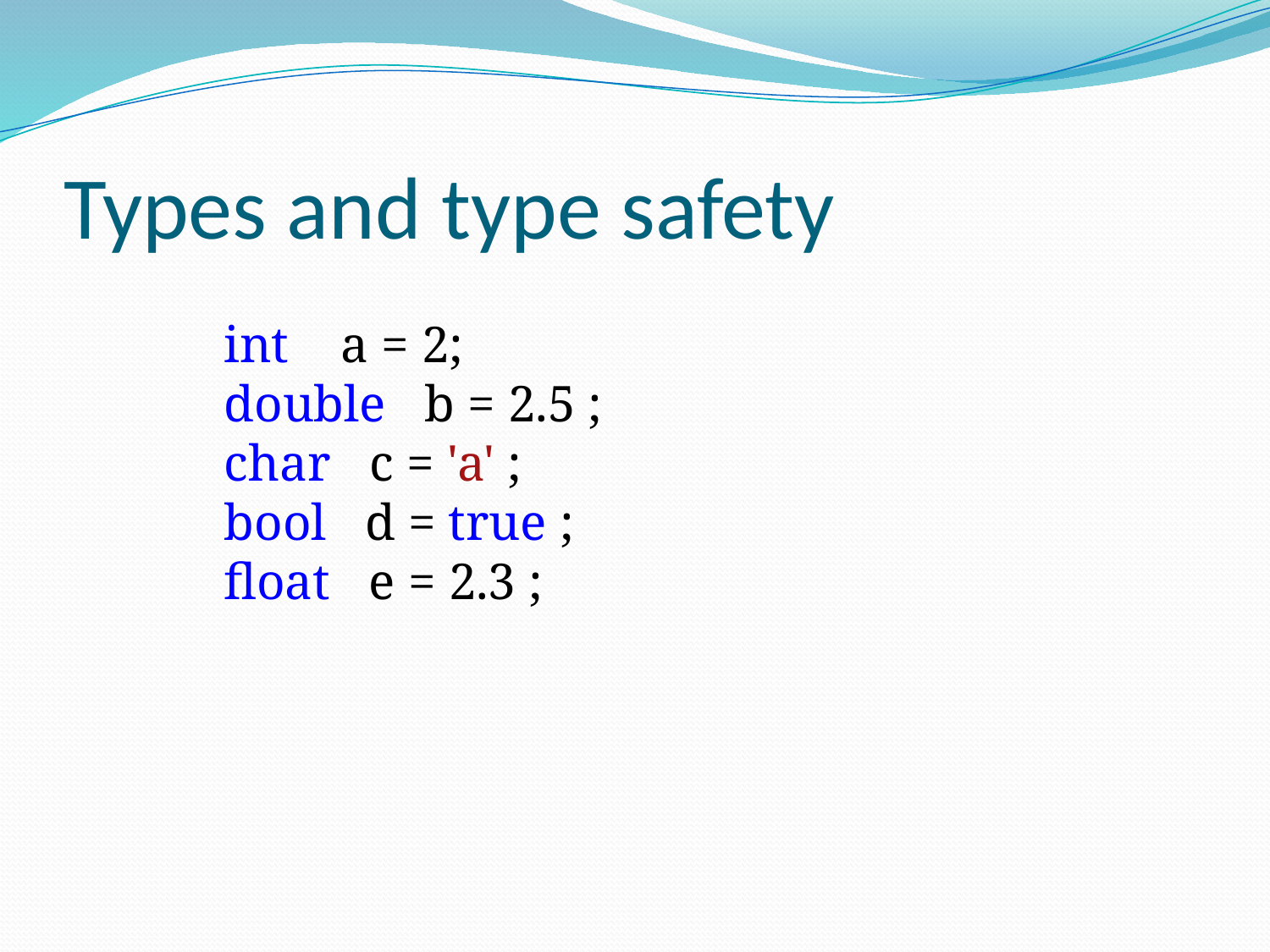

# Types and type safety
	int    a = 2;
	double   b = 2.5 ;
	char   c = 'a' ;
	bool   d = true ;
	float   e = 2.3 ;